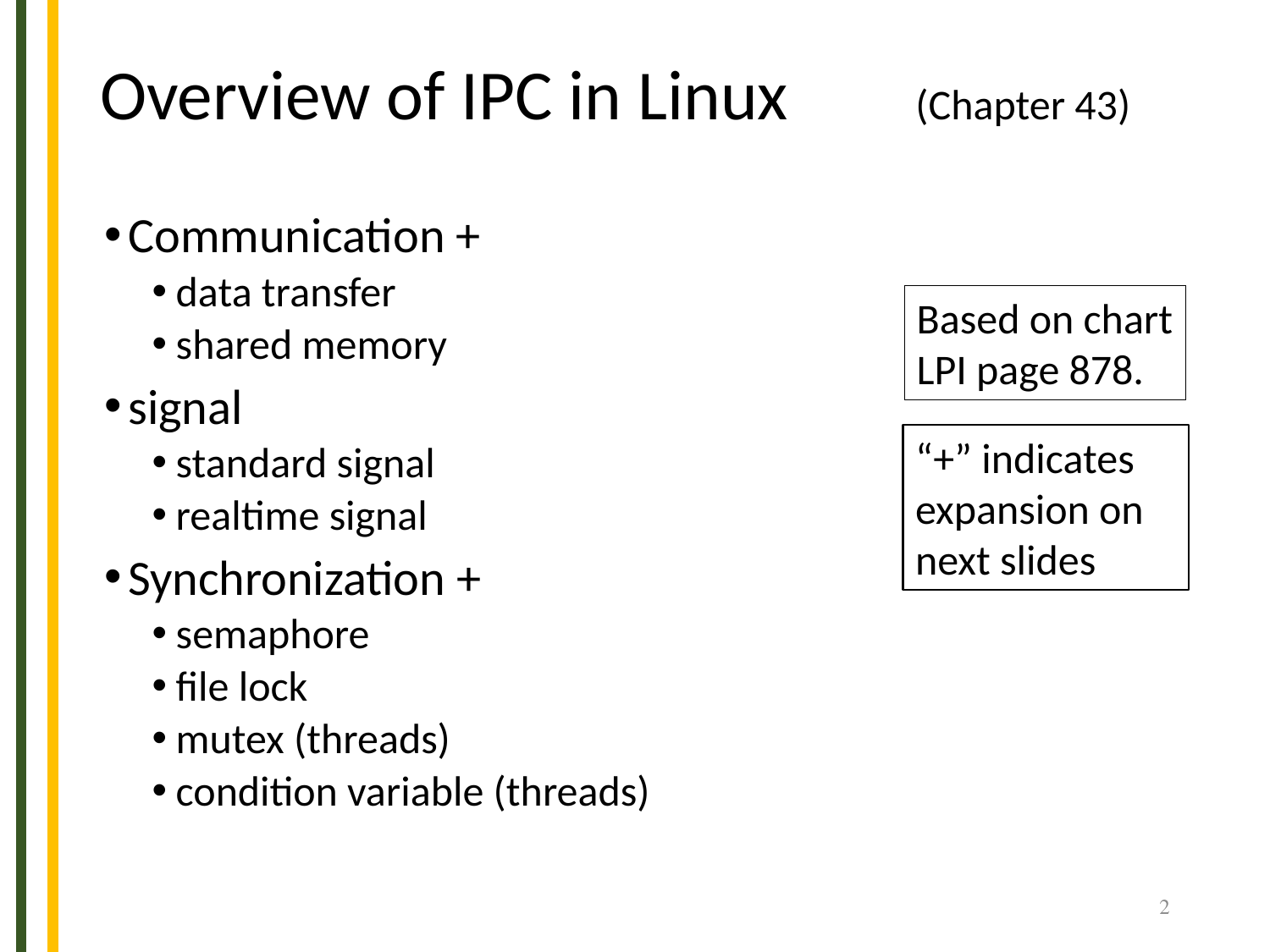

# Overview of IPC in Linux        (Chapter 43)
Communication +
data transfer
shared memory
signal
standard signal
realtime signal
Synchronization +
semaphore
file lock
mutex (threads)
condition variable (threads)
Based on chart
LPI page 878.
“+” indicates
expansion on
next slides
2